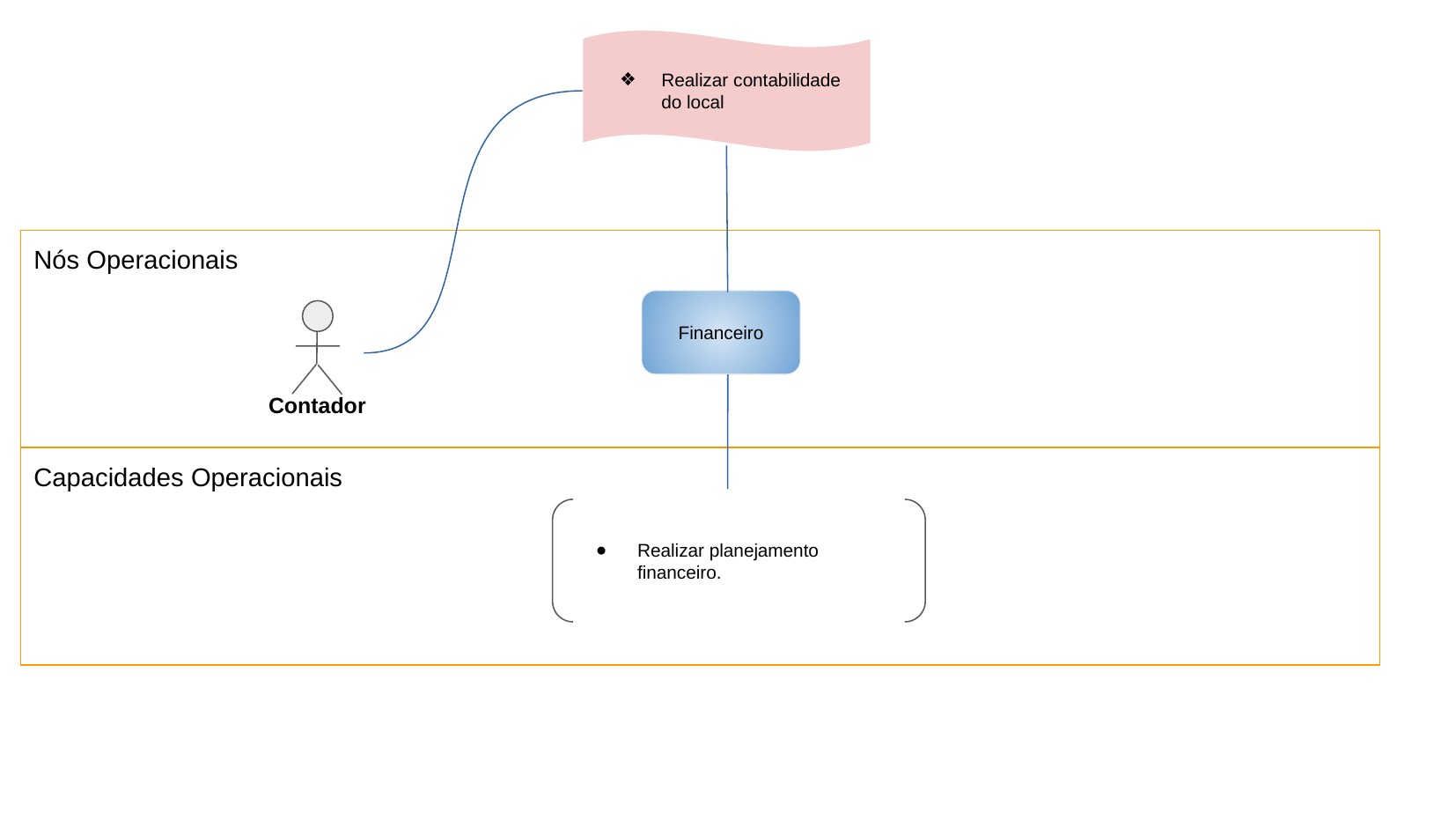

Realizar contabilidade do local

Nós Operacionais
Financeiro

Contador

Capacidades Operacionais
Realizar planejamento financeiro.